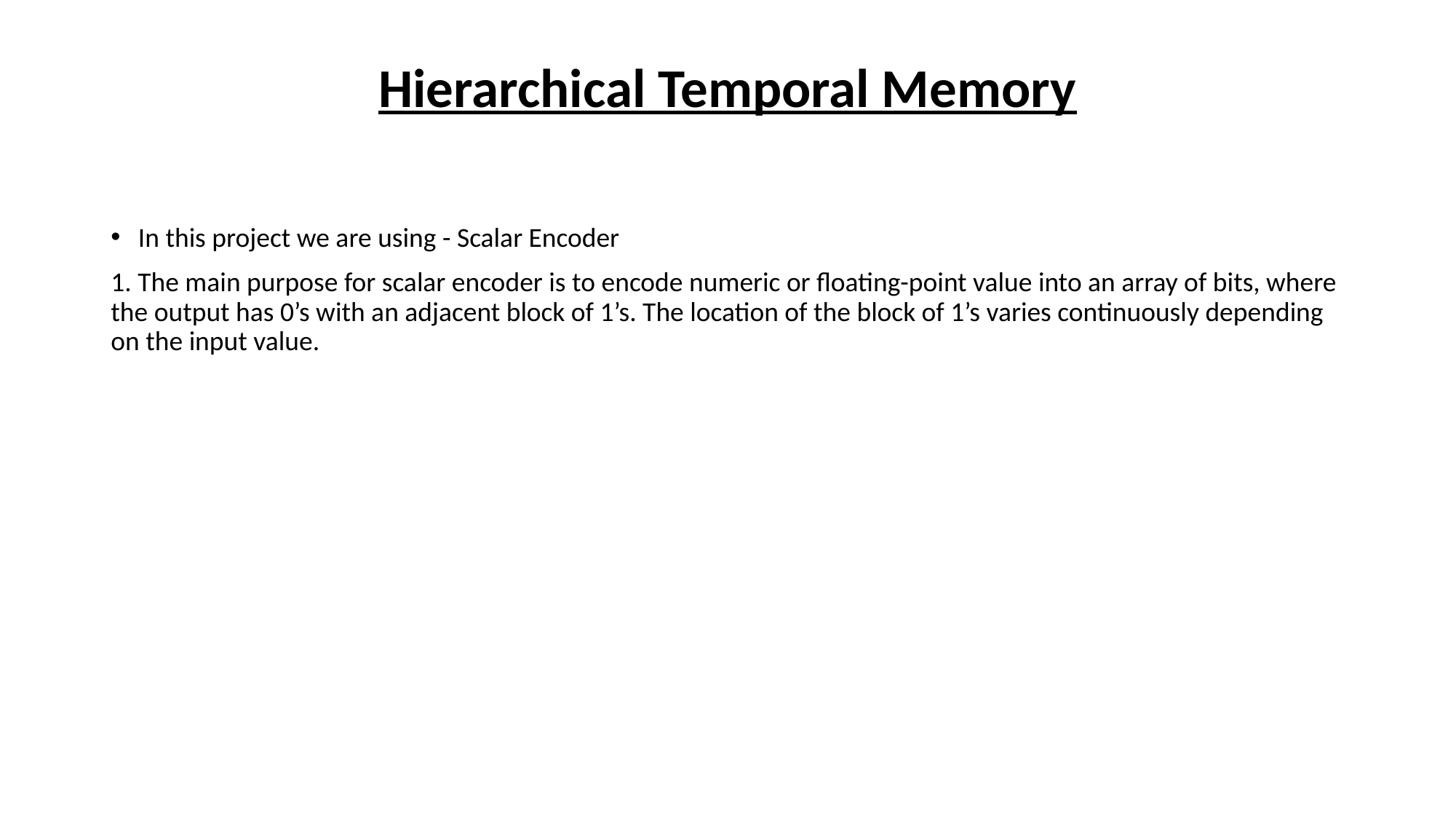

# Hierarchical Temporal Memory
In this project we are using - Scalar Encoder
1. The main purpose for scalar encoder is to encode numeric or floating-point value into an array of bits, where the output has 0’s with an adjacent block of 1’s. The location of the block of 1’s varies continuously depending on the input value.